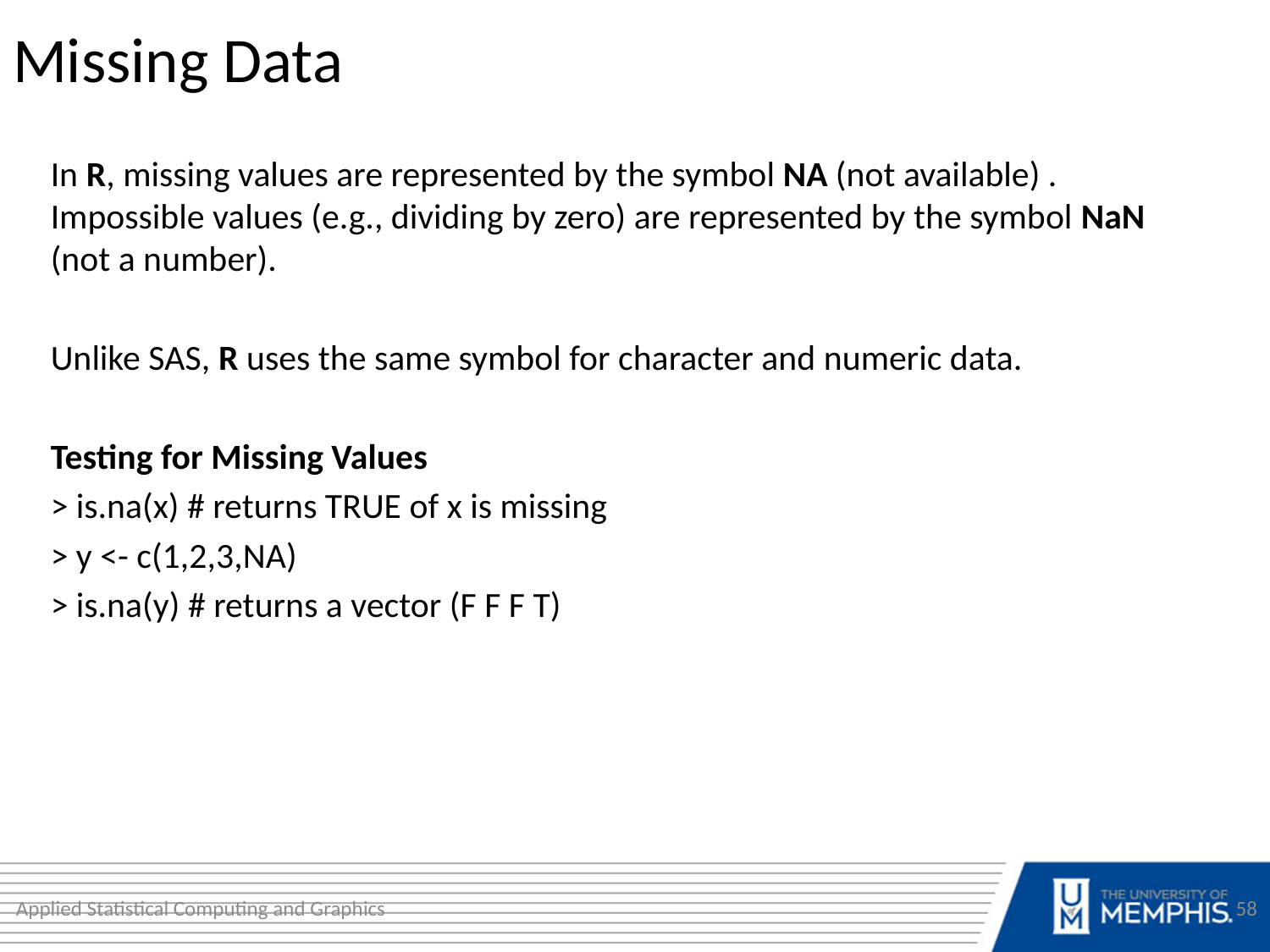

Missing Data
In R, missing values are represented by the symbol NA (not available) . Impossible values (e.g., dividing by zero) are represented by the symbol NaN (not a number).

Unlike SAS, R uses the same symbol for character and numeric data.

Testing for Missing Values
> is.na(x) # returns TRUE of x is missing
> y <- c(1,2,3,NA)
> is.na(y) # returns a vector (F F F T)
Applied Statistical Computing and Graphics
58